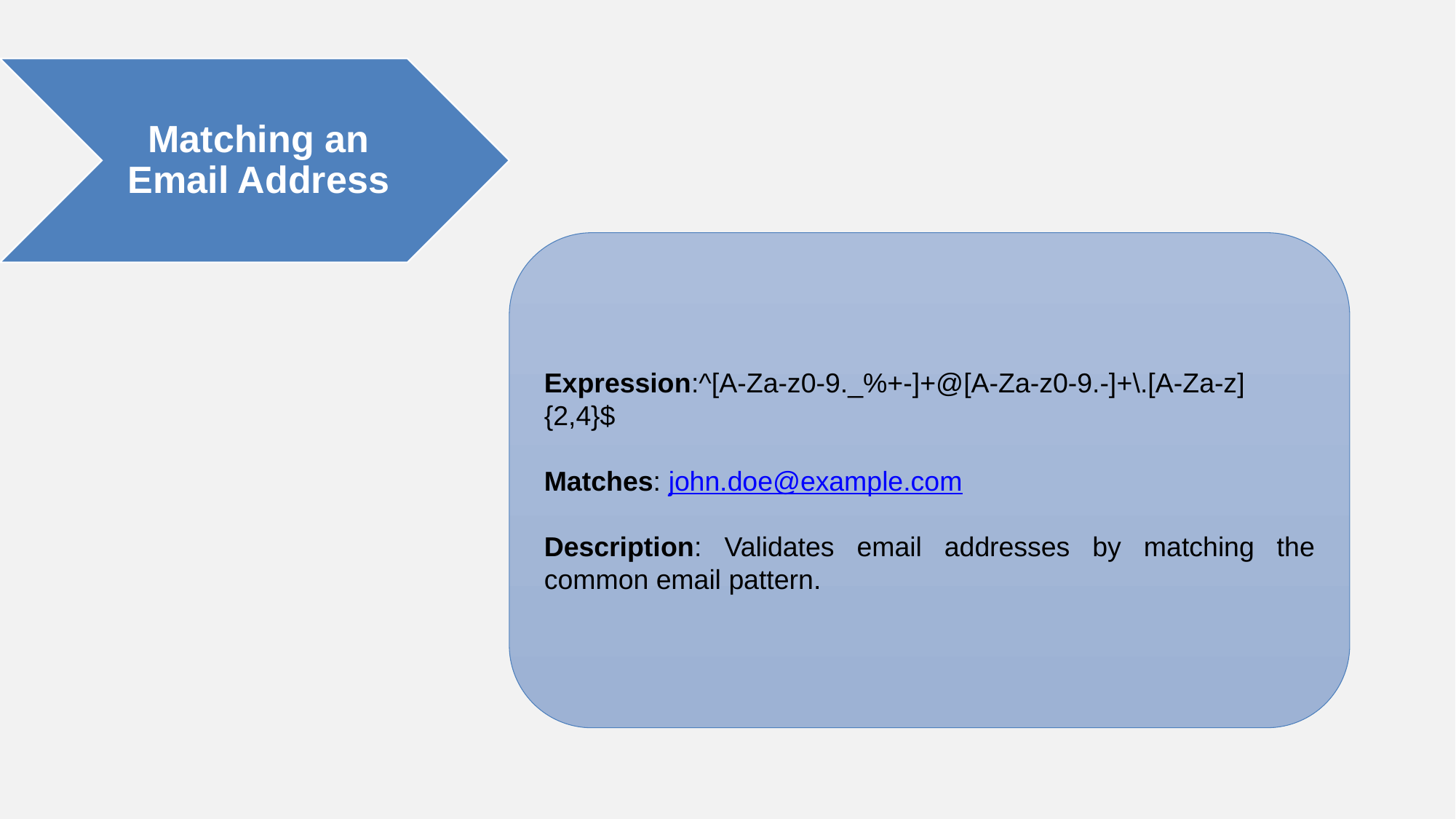

Matching an Email Address
Expression:^[A-Za-z0-9._%+-]+@[A-Za-z0-9.-]+\.[A-Za-z]{2,4}$

Matches: john.doe@example.com

Description: Validates email addresses by matching the common email pattern.